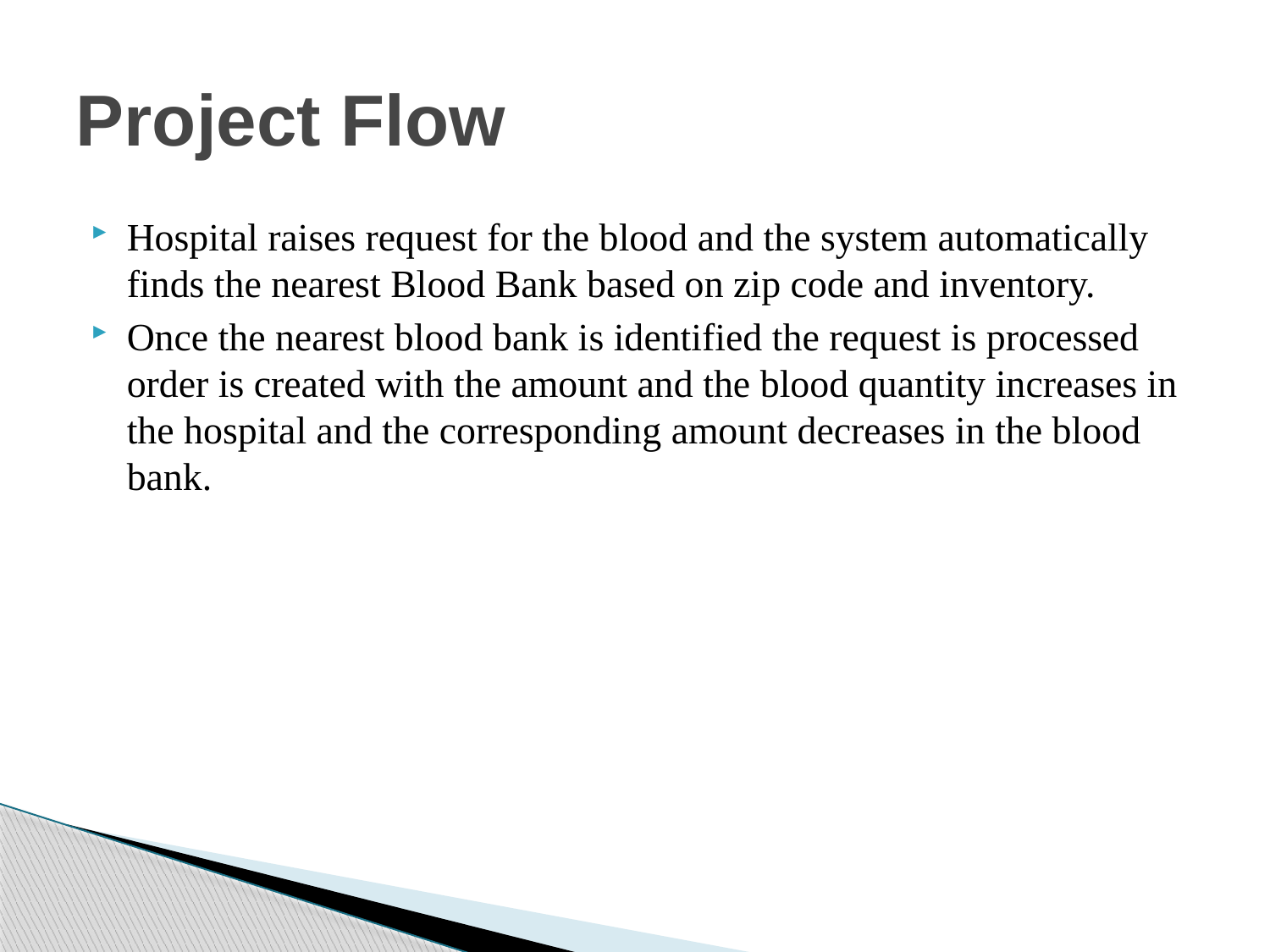

# Project Flow
Hospital raises request for the blood and the system automatically finds the nearest Blood Bank based on zip code and inventory.
Once the nearest blood bank is identified the request is processed order is created with the amount and the blood quantity increases in the hospital and the corresponding amount decreases in the blood bank.